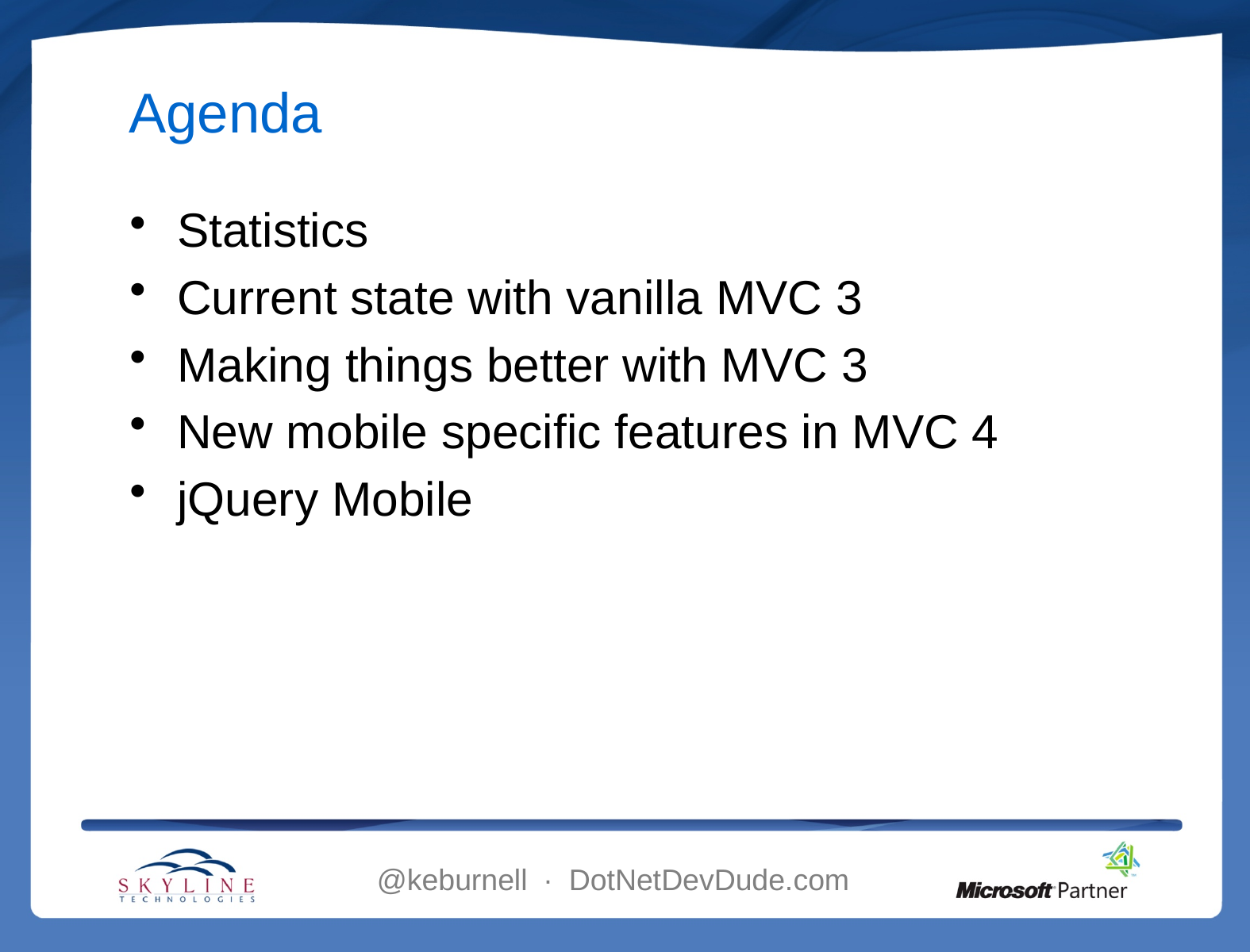

# Agenda
Statistics
Current state with vanilla MVC 3
Making things better with MVC 3
New mobile specific features in MVC 4
jQuery Mobile

@keburnell  ∙  DotNetDevDude.com